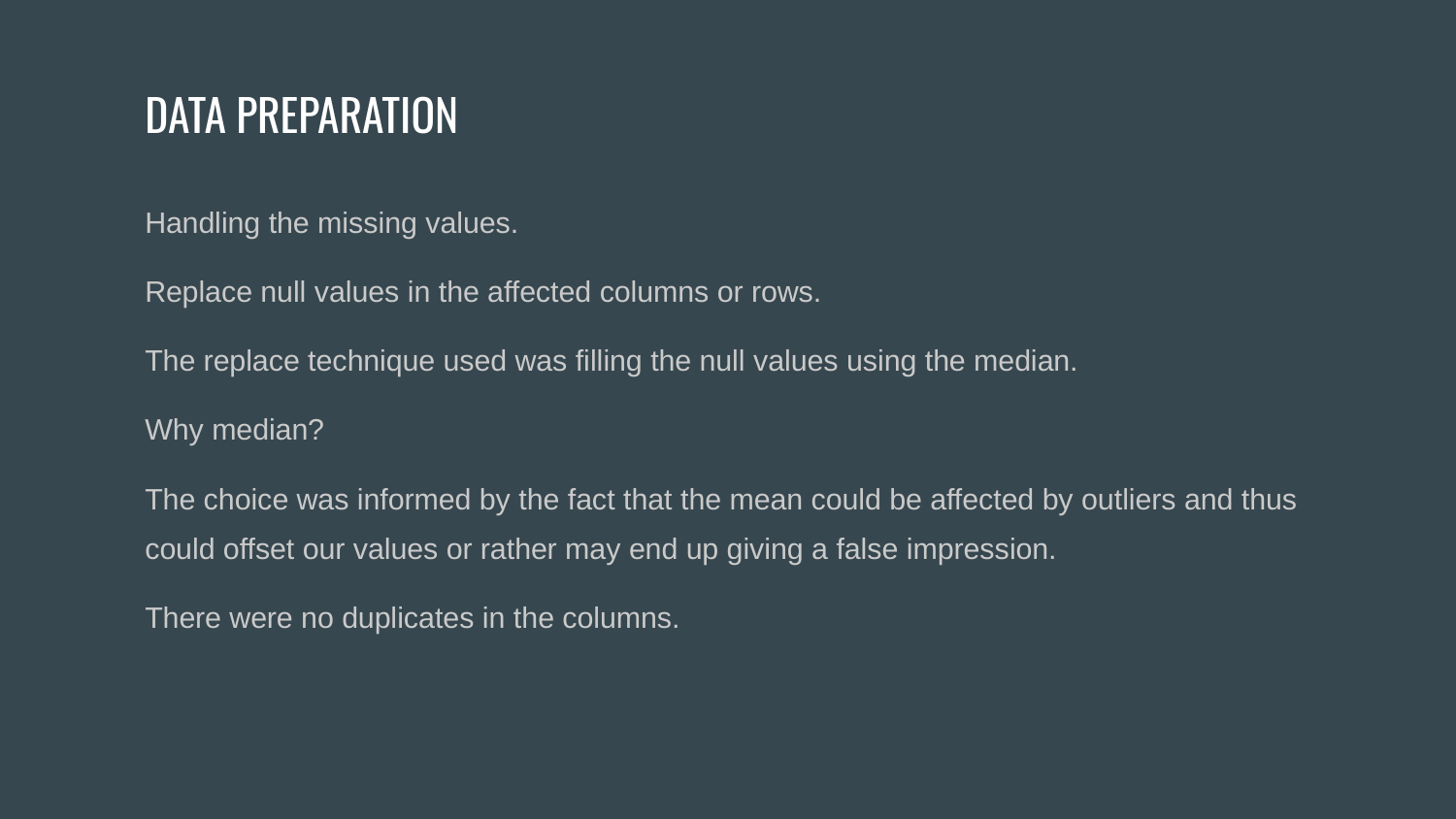

# DATA PREPARATION
Handling the missing values.
Replace null values in the affected columns or rows.
The replace technique used was filling the null values using the median.
Why median?
The choice was informed by the fact that the mean could be affected by outliers and thus could offset our values or rather may end up giving a false impression.
There were no duplicates in the columns.